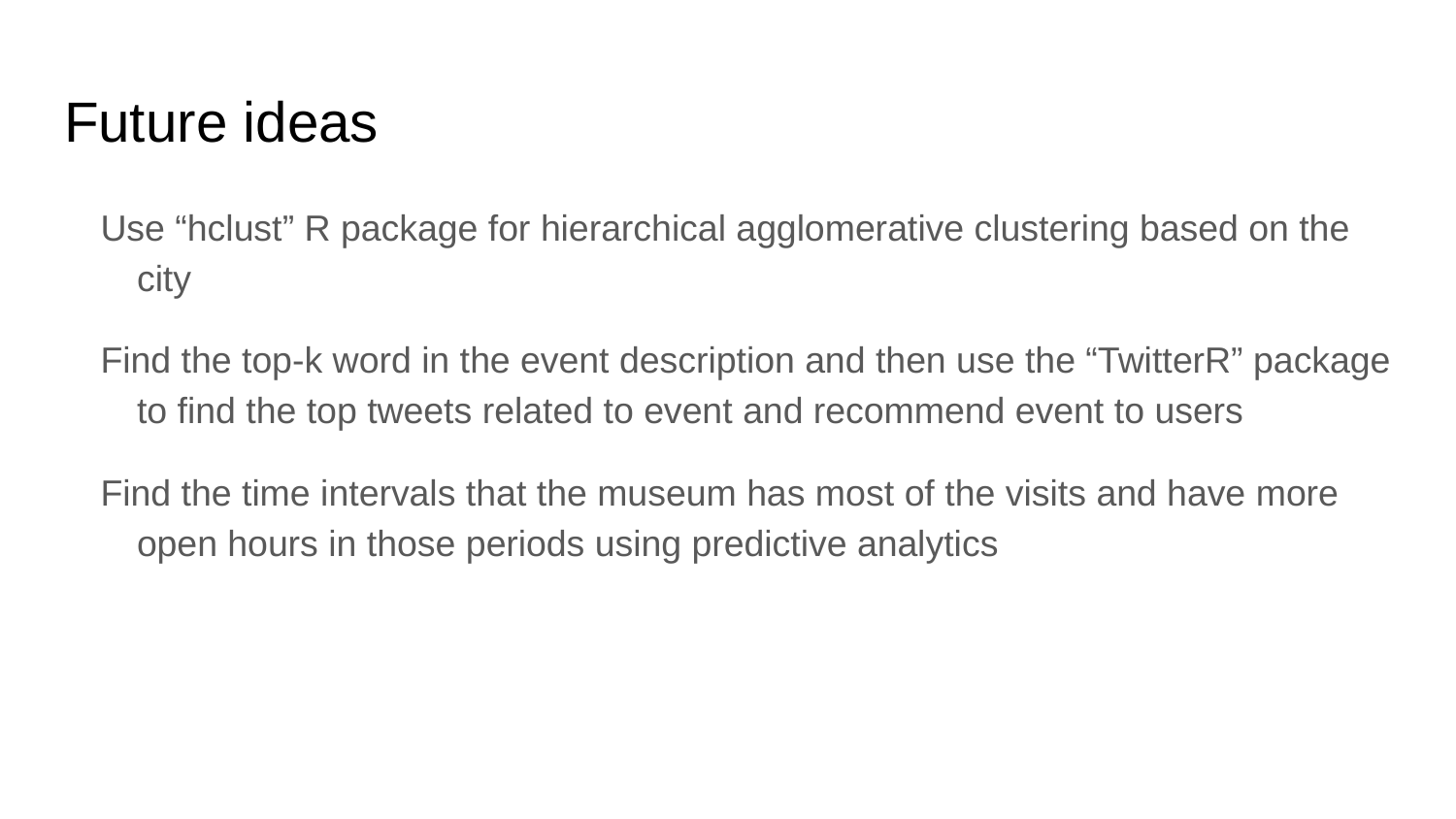

# Future ideas
Use “hclust” R package for hierarchical agglomerative clustering based on the city
Find the top-k word in the event description and then use the “TwitterR” package to find the top tweets related to event and recommend event to users
Find the time intervals that the museum has most of the visits and have more open hours in those periods using predictive analytics